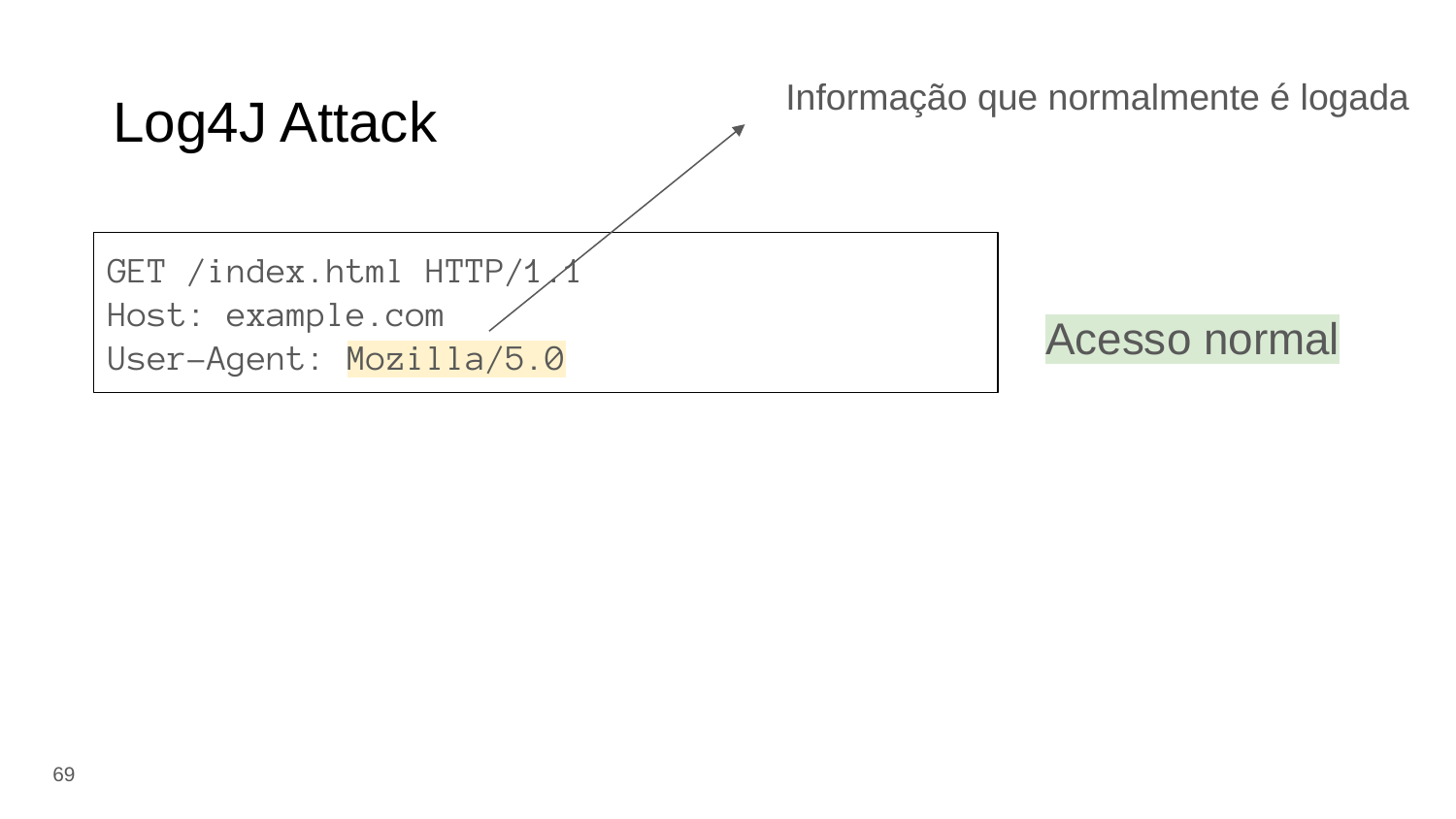

Informação que normalmente é logada
# Log4J Attack
GET /index.html HTTP/1.1
Host: example.com
User-Agent: Mozilla/5.0
Acesso normal
69